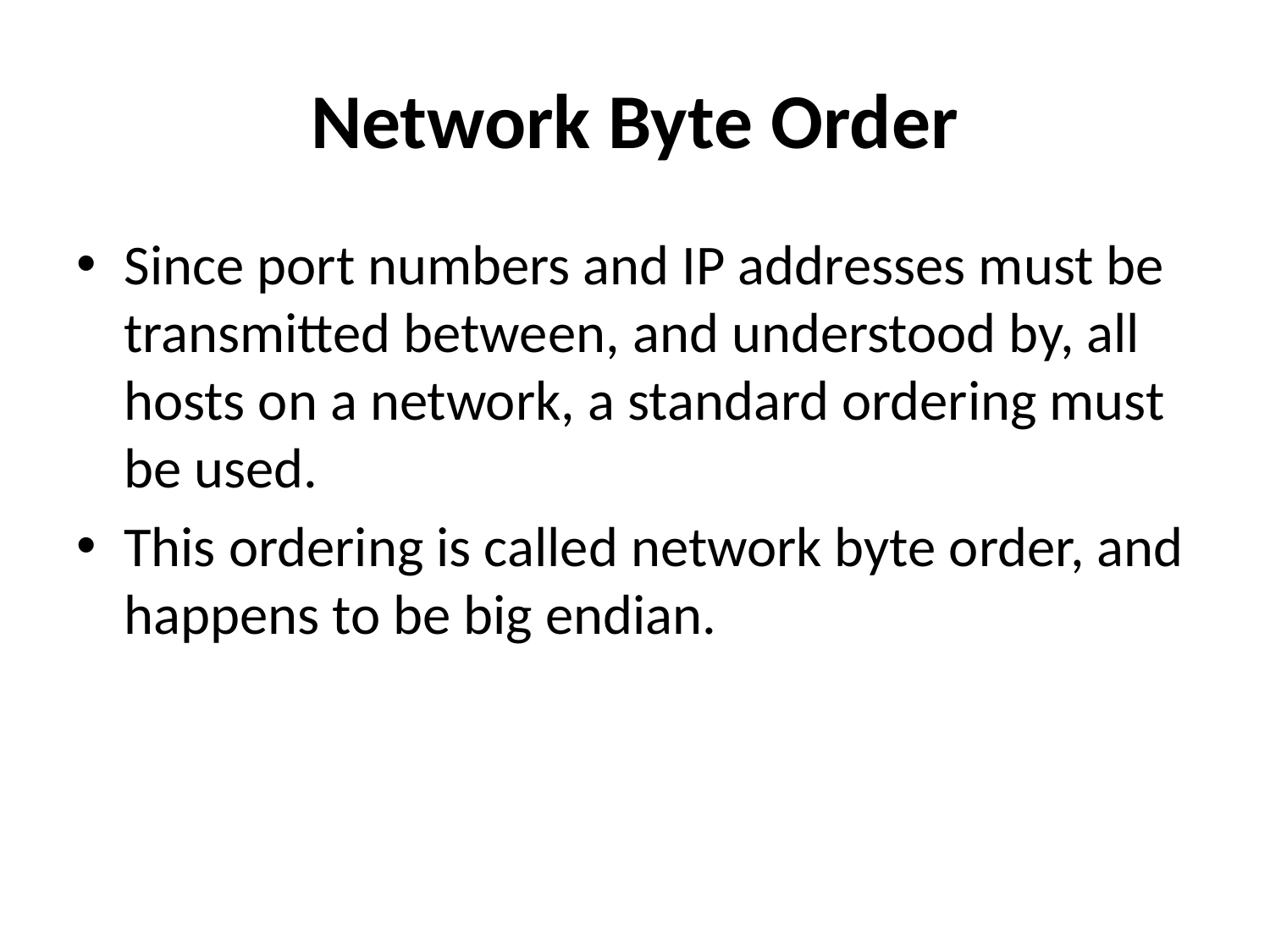

# Network Byte Order
Since port numbers and IP addresses must be transmitted between, and understood by, all hosts on a network, a standard ordering must be used.
This ordering is called network byte order, and happens to be big endian.